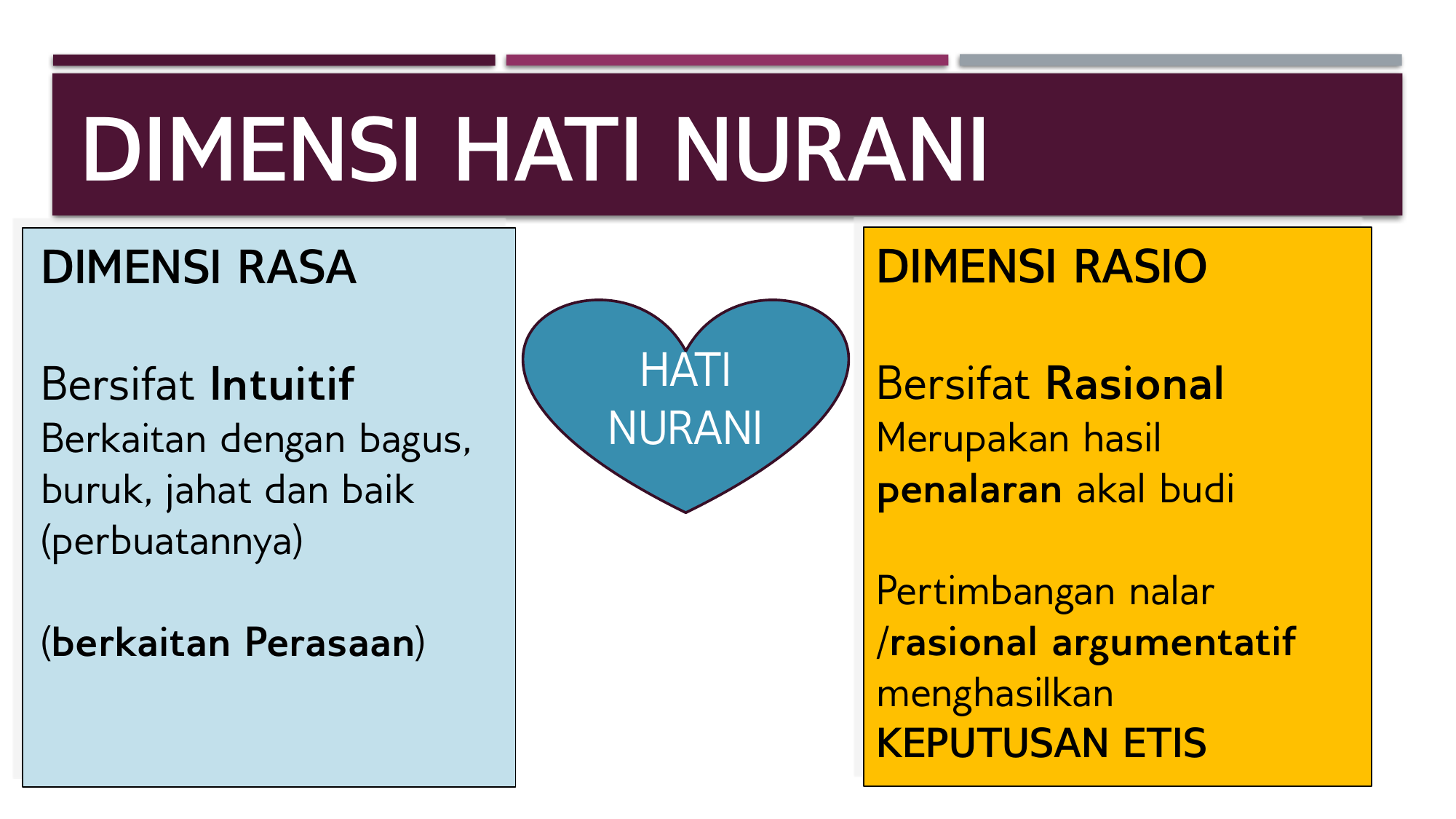

# DIMENSI HATI NURANI

DIMENSI RASIO

Bersifat Rasional
Merupakan hasil penalaran akal budi

Pertimbangan nalar /rasional argumentatif menghasilkan KEPUTUSAN ETIS
DIMENSI RASA

Bersifat Intuitif
Berkaitan dengan bagus, buruk, jahat dan baik (perbuatannya)

(berkaitan Perasaan)

HATI NURANI